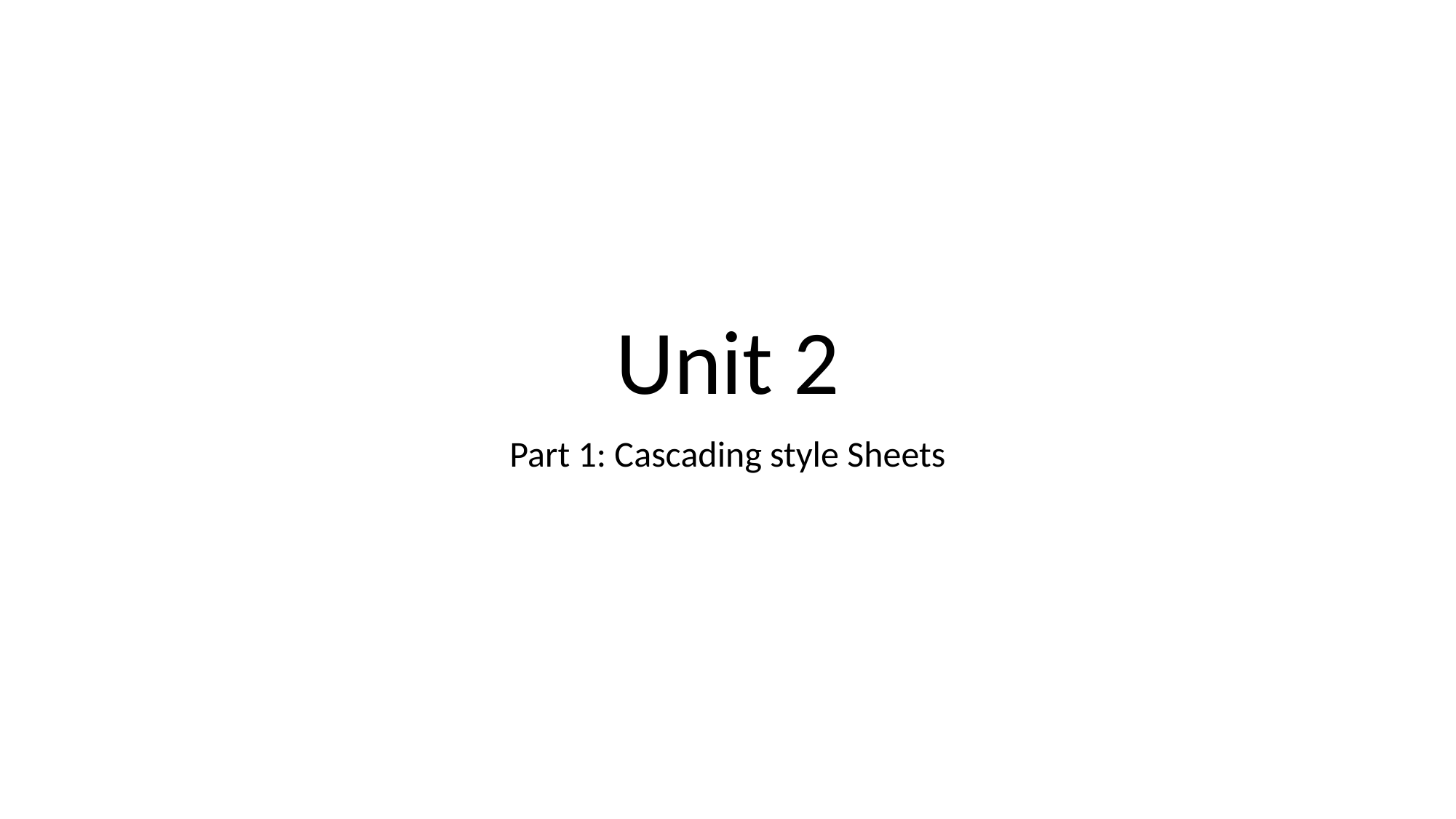

# Unit 2
Part 1: Cascading style Sheets